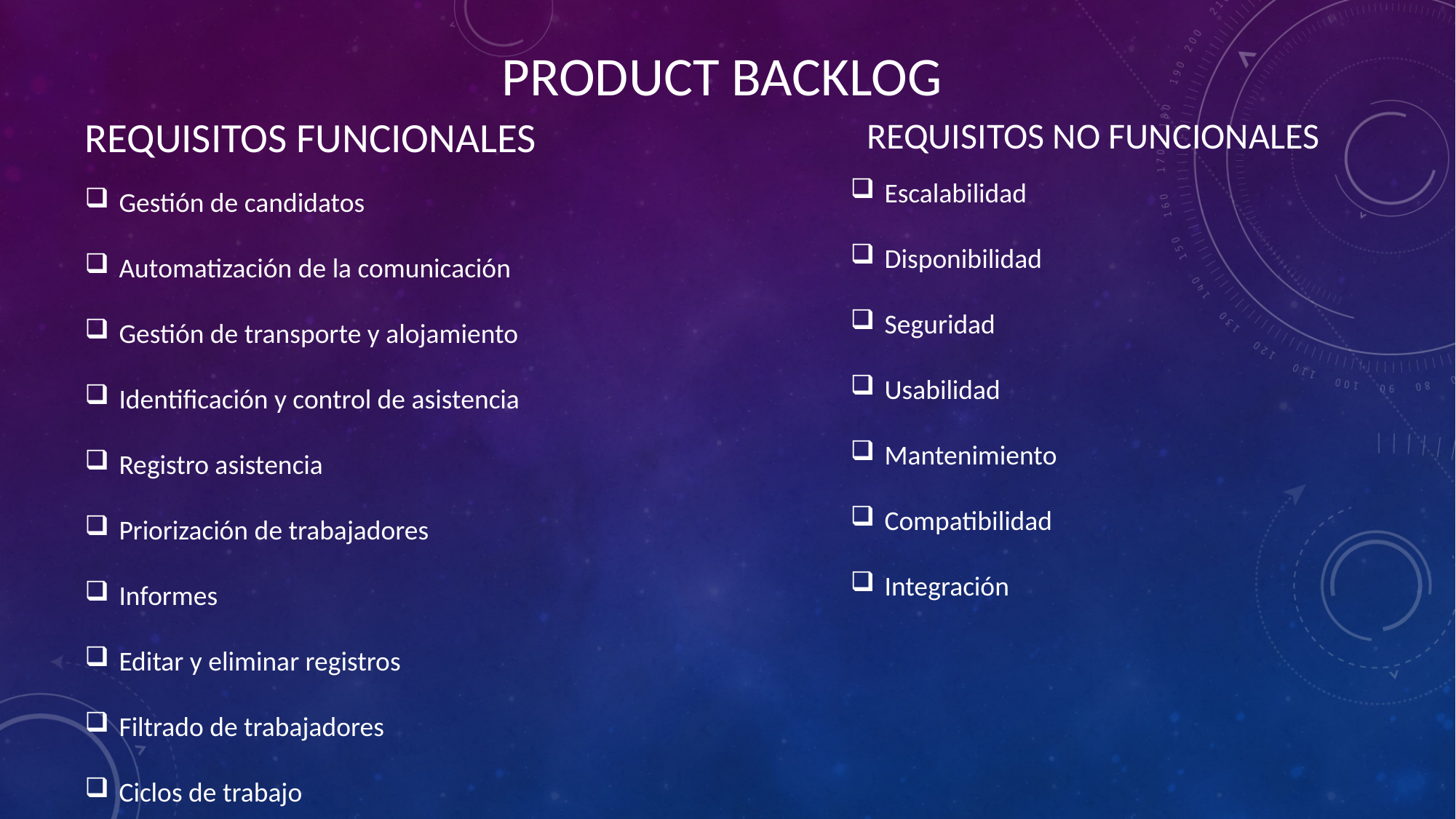

# Product backlog
Requisitos no funcionales
Requisitos funcionales
Escalabilidad

Disponibilidad

Seguridad

Usabilidad

Mantenimiento

Compatibilidad

Integración
Gestión de candidatos

Automatización de la comunicación

Gestión de transporte y alojamiento

Identificación y control de asistencia

Registro asistencia

Priorización de trabajadores

Informes

Editar y eliminar registros

Filtrado de trabajadores

Ciclos de trabajo